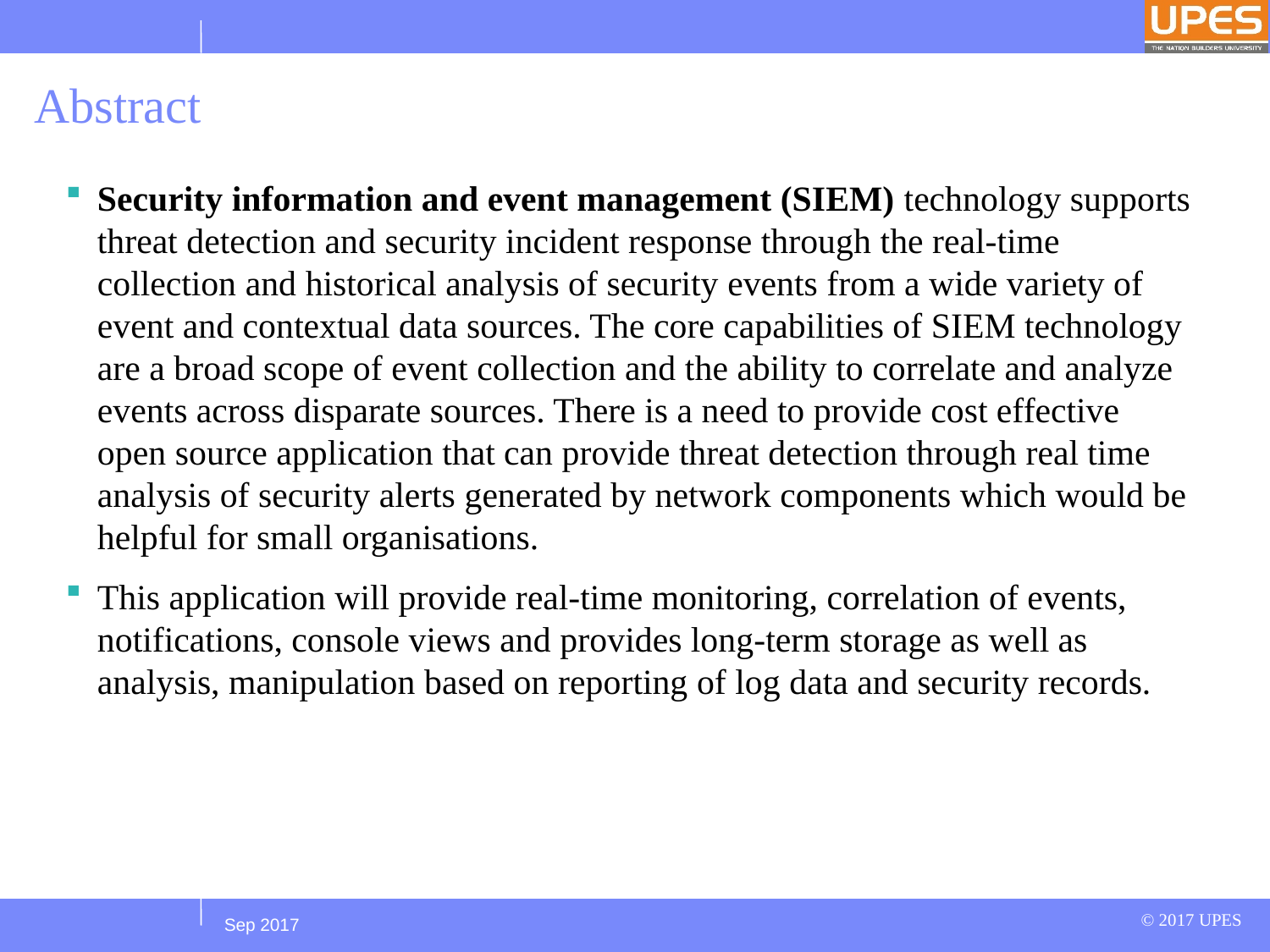

# Abstract
Security information and event management (SIEM) technology supports threat detection and security incident response through the real-time collection and historical analysis of security events from a wide variety of event and contextual data sources. The core capabilities of SIEM technology are a broad scope of event collection and the ability to correlate and analyze events across disparate sources. There is a need to provide cost effective open source application that can provide threat detection through real time analysis of security alerts generated by network components which would be helpful for small organisations.
This application will provide real-time monitoring, correlation of events, notifications, console views and provides long-term storage as well as analysis, manipulation based on reporting of log data and security records.